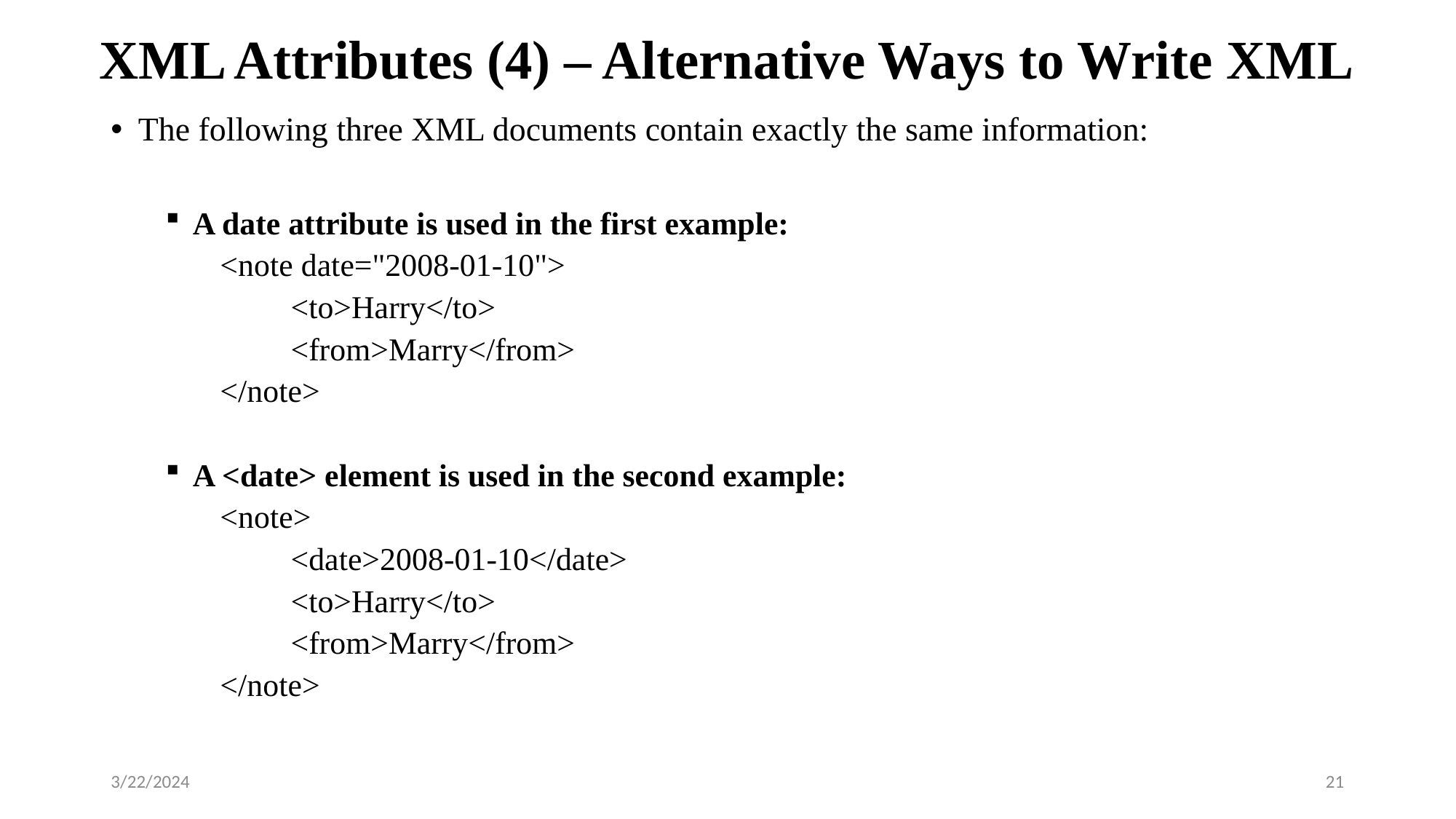

# XML Attributes (4) – Alternative Ways to Write XML
The following three XML documents contain exactly the same information:

A date attribute is used in the first example:
<note date="2008-01-10">
  <to>Harry</to>
  <from>Marry</from>
</note>

A <date> element is used in the second example:
<note>
  <date>2008-01-10</date>
  <to>Harry</to>
  <from>Marry</from>
</note>

3/22/2024
21